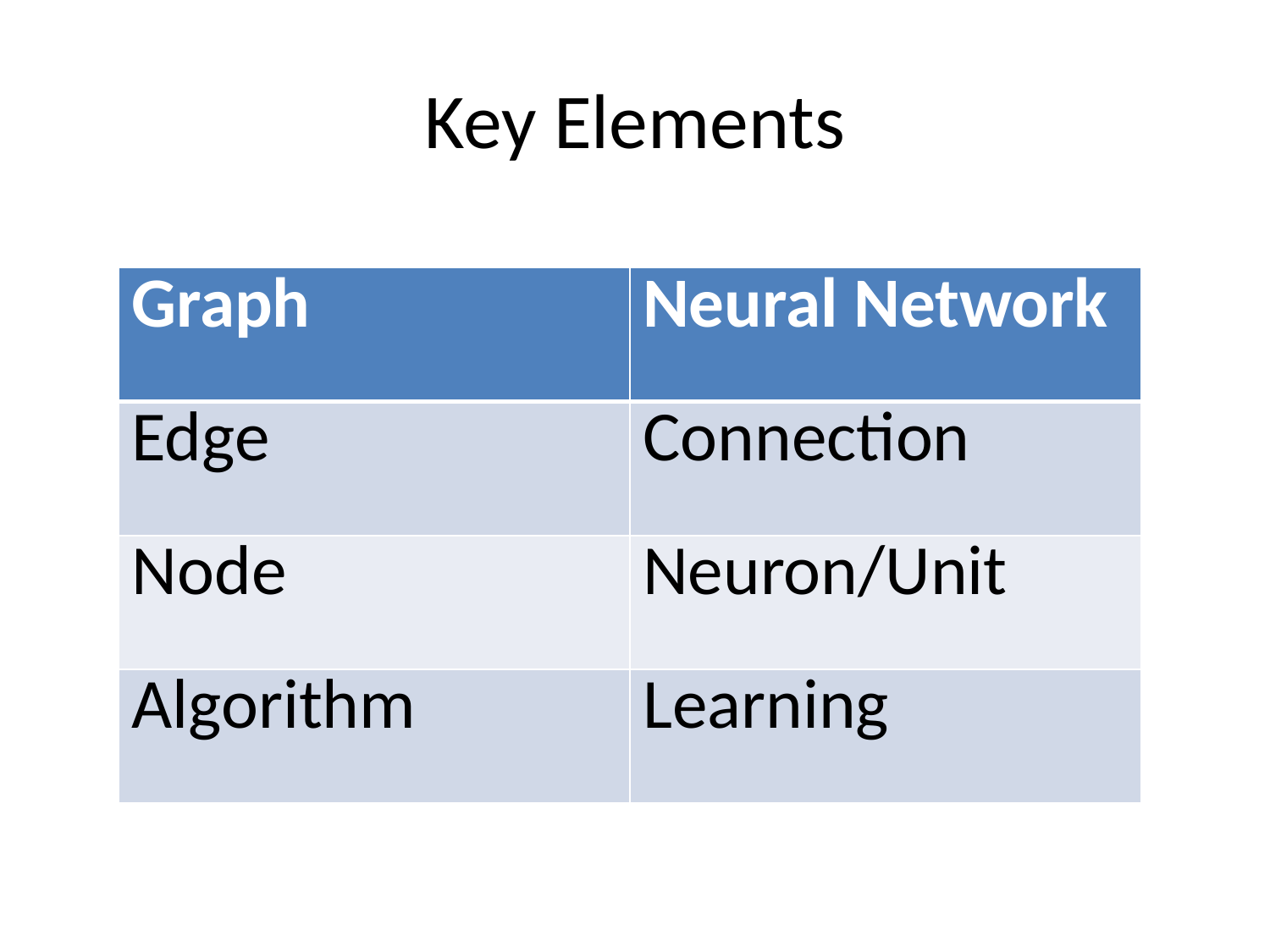

# Key Elements
| Graph | Neural Network |
| --- | --- |
| Edge | Connection |
| Node | Neuron/Unit |
| Algorithm | Learning |